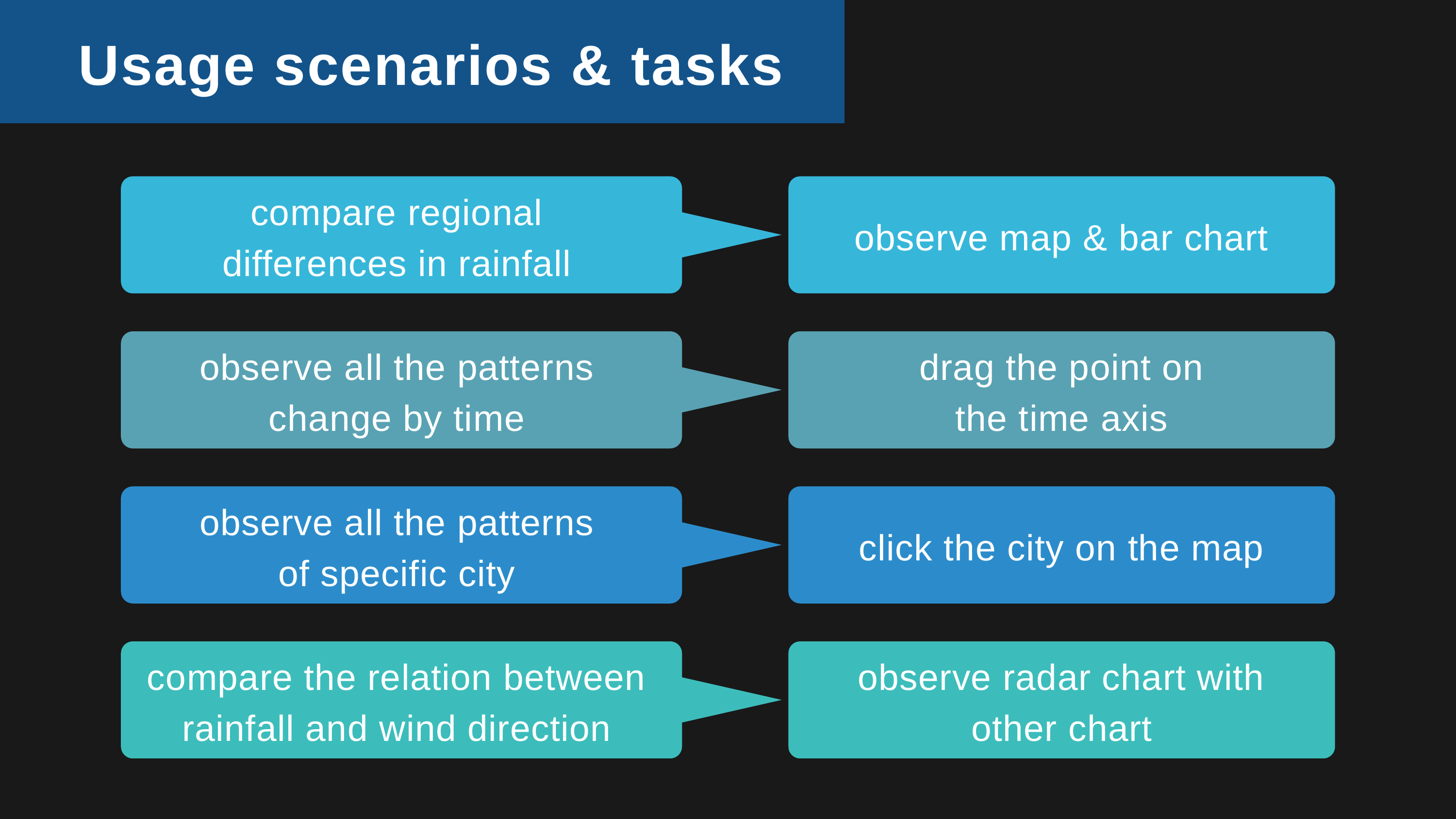

Usage scenarios & tasks

compare regional differences in rainfall
observe map & bar chart

observe all the patterns
change by time
drag the point on
the time axis

observe all the patterns
of specific city
click the city on the map

compare the relation between rainfall and wind direction
observe radar chart with other chart